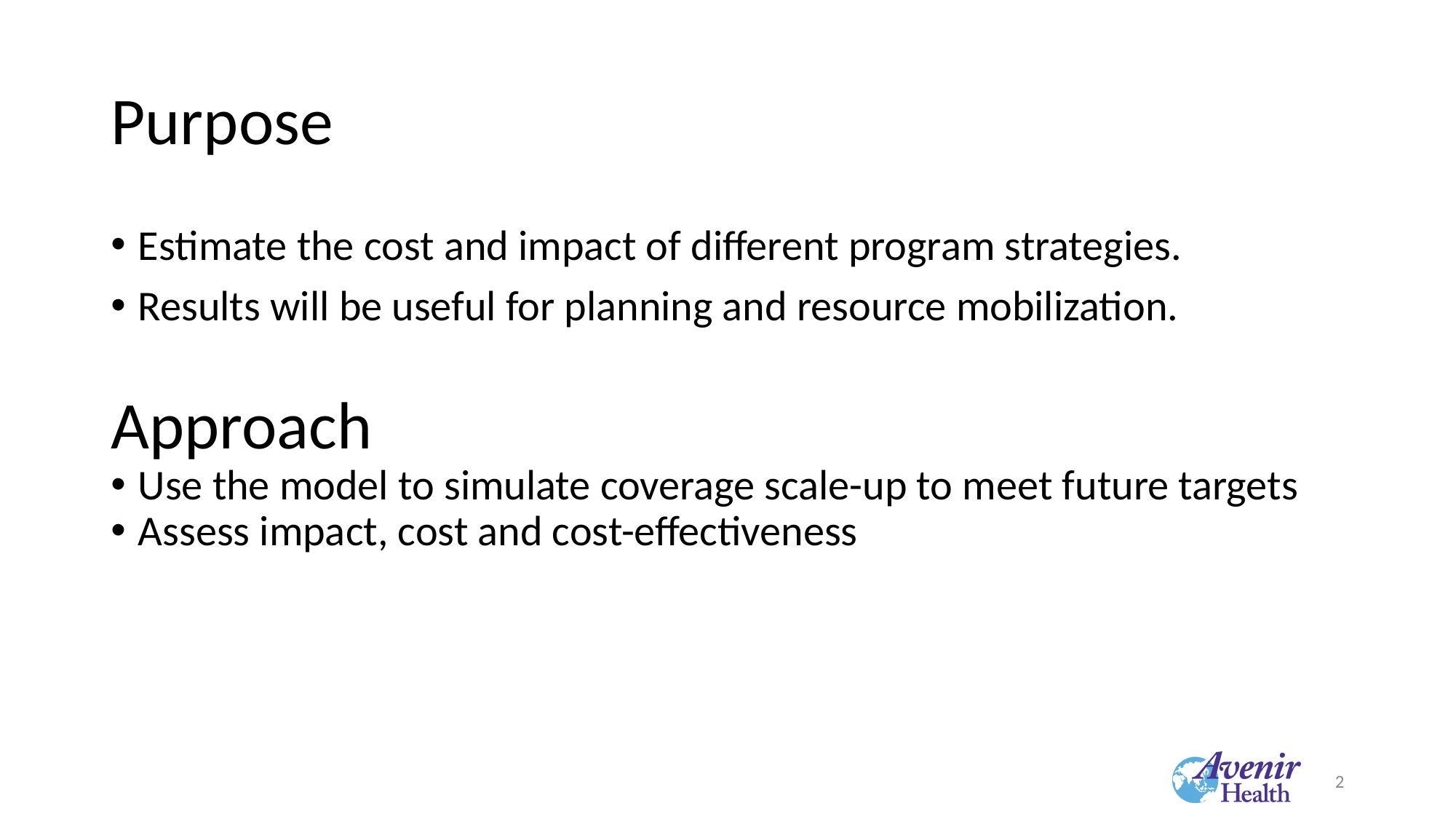

# Purpose
Estimate the cost and impact of different program strategies.
Results will be useful for planning and resource mobilization.

Approach
Use the model to simulate coverage scale-up to meet future targets
Assess impact, cost and cost-effectiveness
2